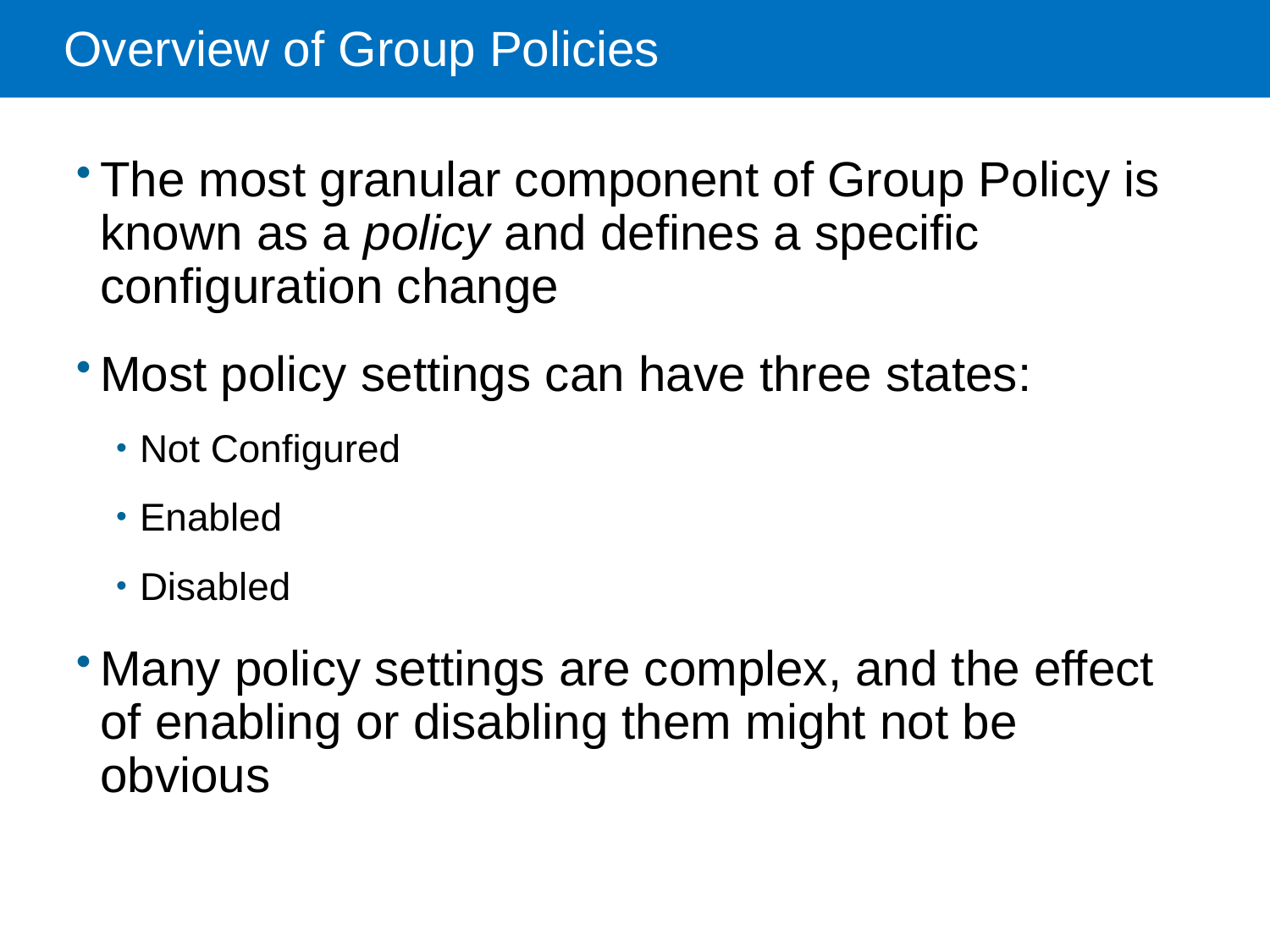

# Overview of Group Policies
The most granular component of Group Policy is known as a policy and defines a specific configuration change
Most policy settings can have three states:
Not Configured
Enabled
Disabled
Many policy settings are complex, and the effect of enabling or disabling them might not be obvious